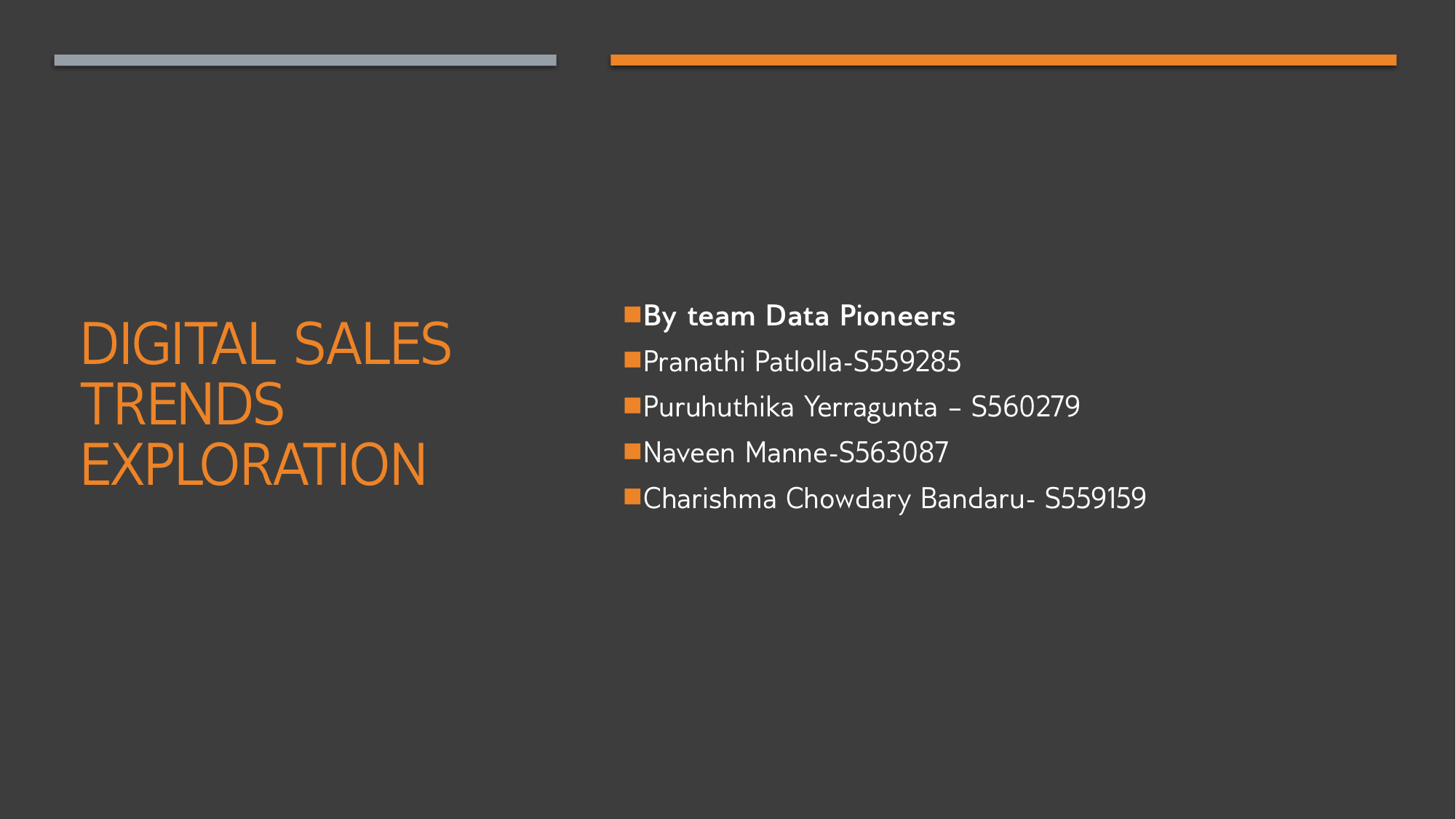

By team Data Pioneers
Pranathi Patlolla-S559285
Puruhuthika Yerragunta – S560279
Naveen Manne-S563087
Charishma Chowdary Bandaru- S559159
# Digital sales trends exploration